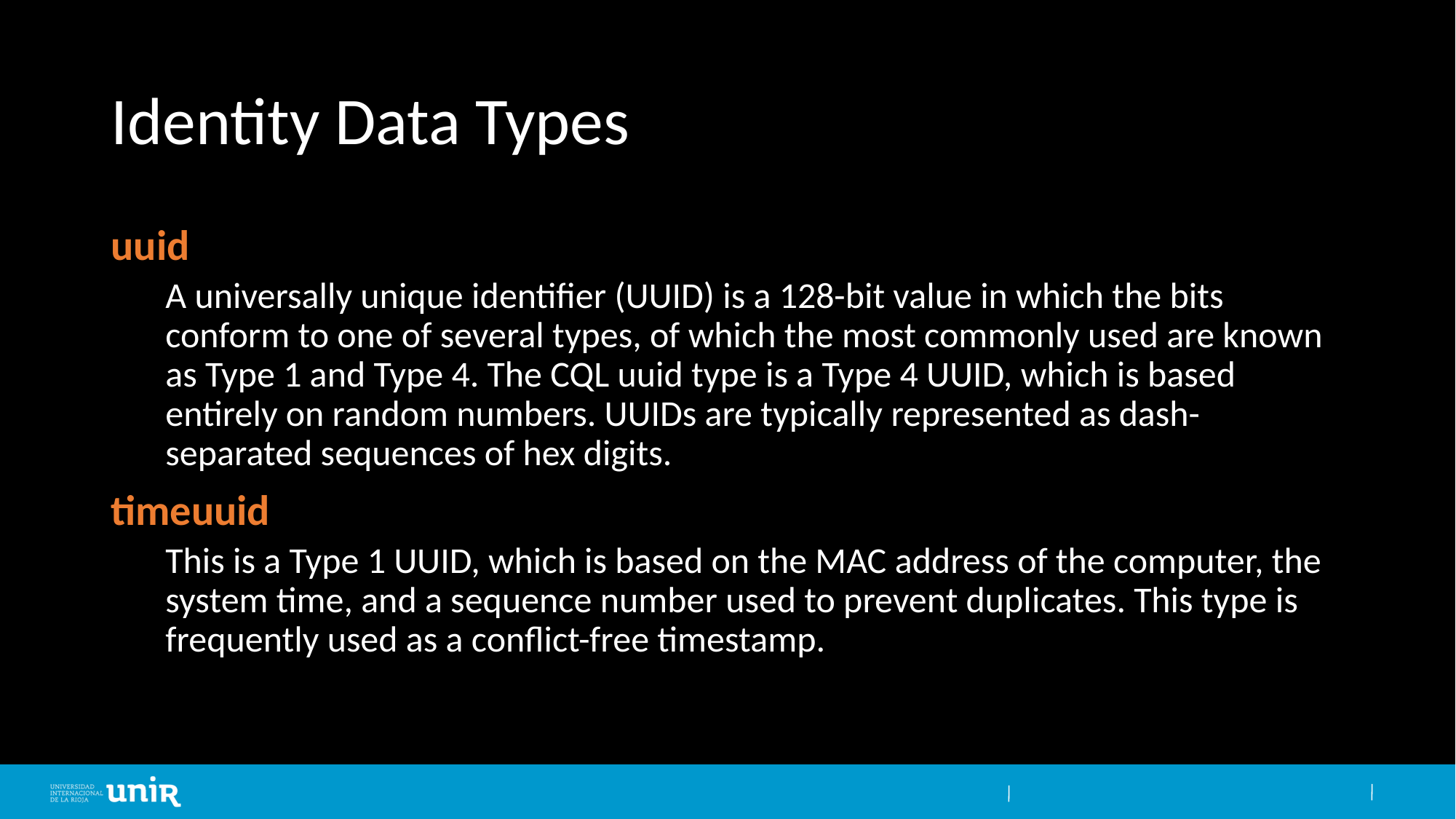

# Identity Data Types
uuid
A universally unique identifier (UUID) is a 128-bit value in which the bits conform to one of several types, of which the most commonly used are known as Type 1 and Type 4. The CQL uuid type is a Type 4 UUID, which is based entirely on random numbers. UUIDs are typically represented as dash-separated sequences of hex digits.
timeuuid
This is a Type 1 UUID, which is based on the MAC address of the computer, the system time, and a sequence number used to prevent duplicates. This type is frequently used as a conflict-free timestamp.